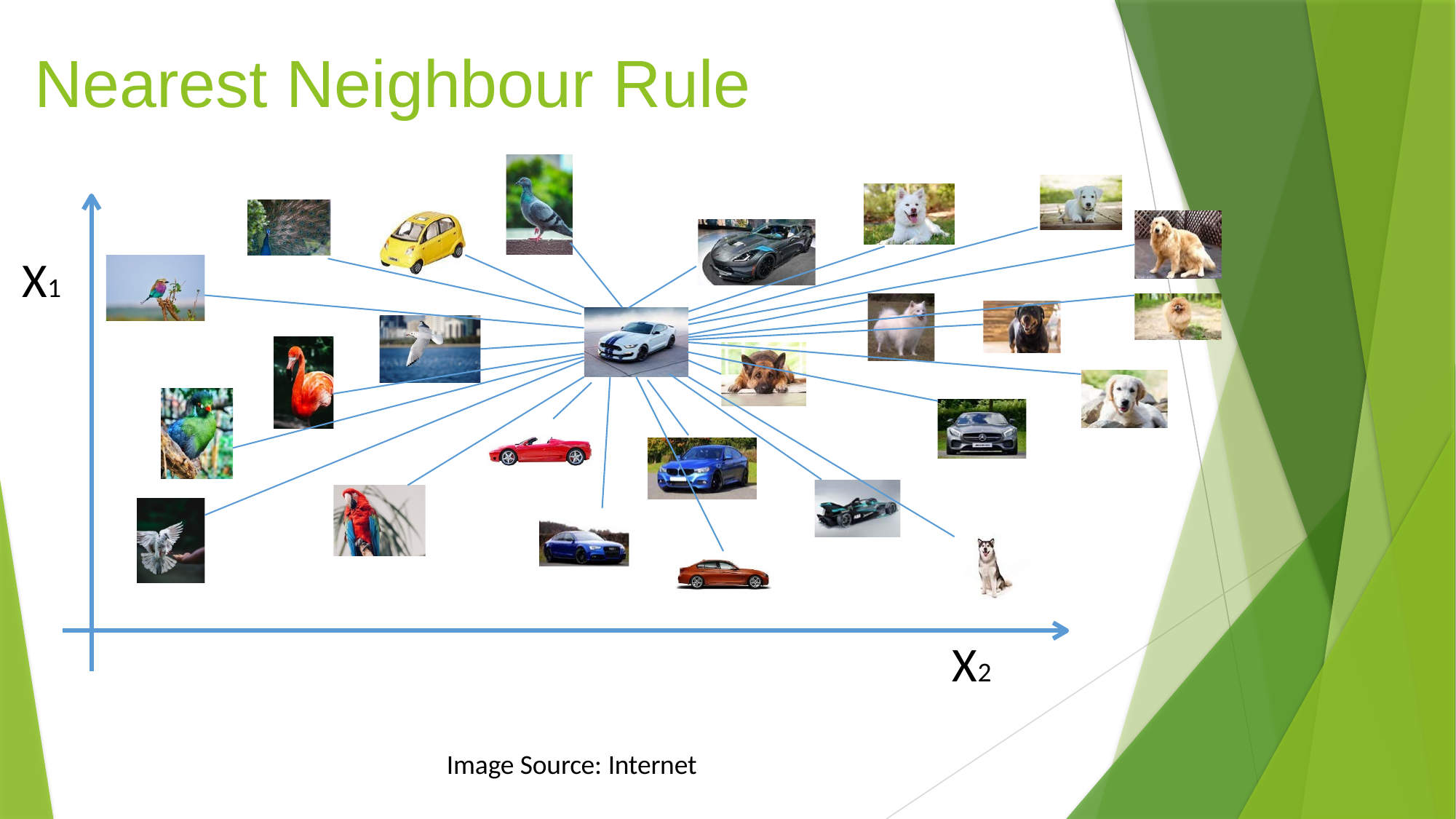

# Nearest Neighbour Rule

X1
X2
Image Source: Internet